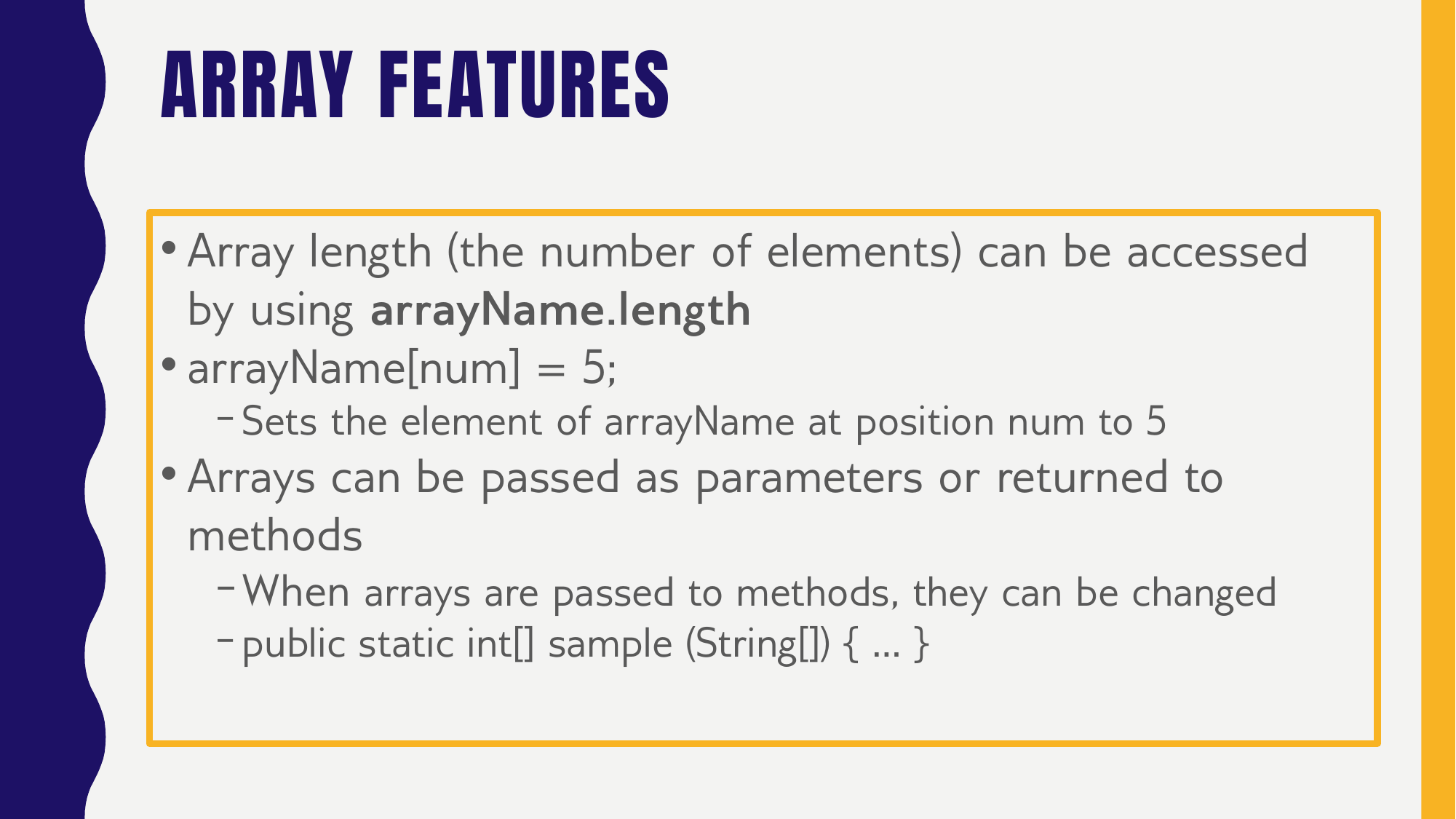

# Array features
Array length (the number of elements) can be accessed by using arrayName.length
arrayName[num] = 5;
Sets the element of arrayName at position num to 5
Arrays can be passed as parameters or returned to methods
When arrays are passed to methods, they can be changed
public static int[] sample (String[]) { … }